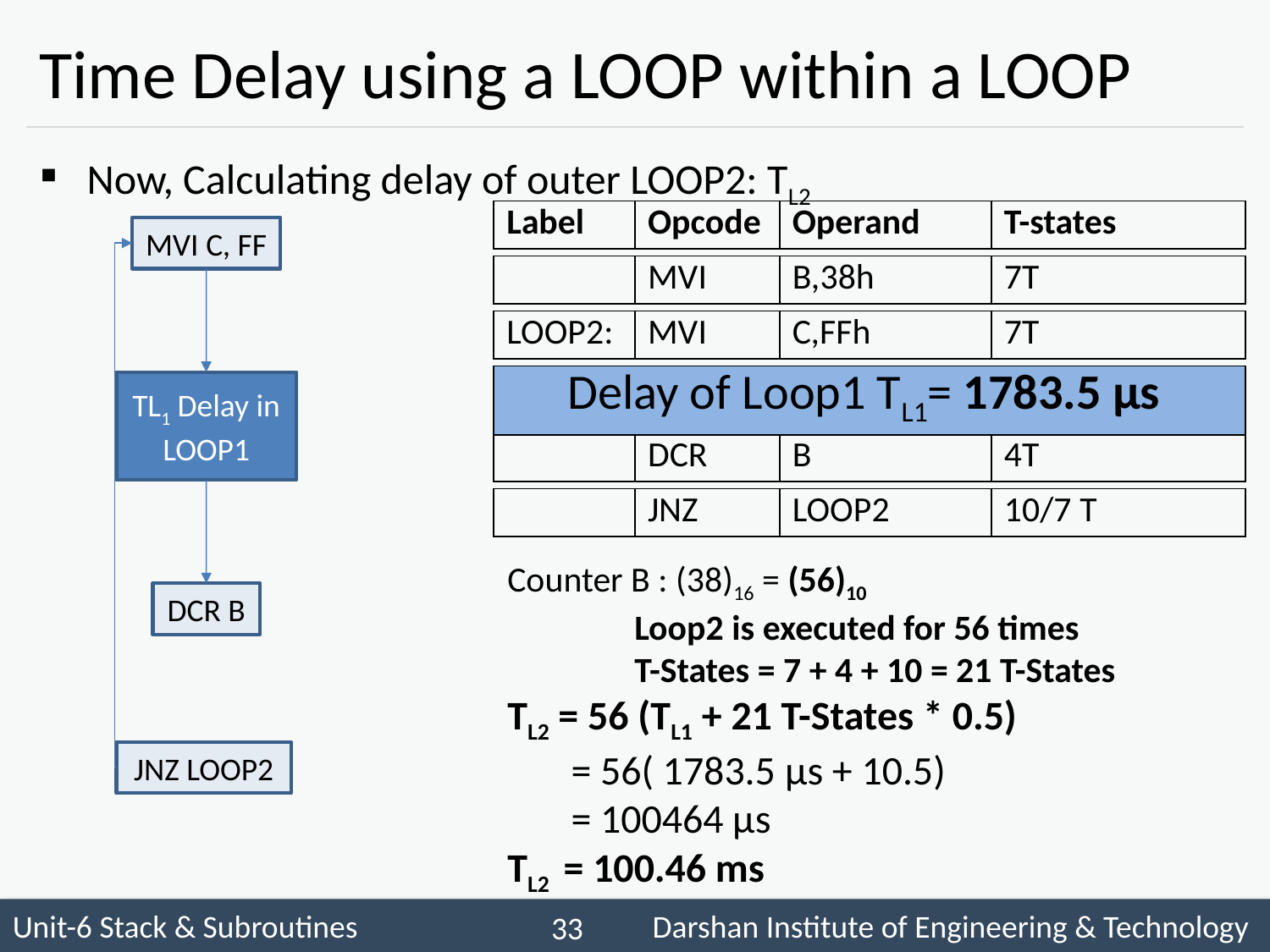

# Time Delay using a LOOP within a LOOP
Now, Calculating delay of outer LOOP2: TL2

| Label | Opcode | Operand | T-states |
| --- | --- | --- | --- |
MVI C, FF
|  | MVI | B,38h | 7T |
| --- | --- | --- | --- |
| LOOP2: | MVI | C,FFh | 7T |
| --- | --- | --- | --- |
| Delay of Loop1 TL1= 1783.5 μs |
| --- |
TL1 Delay in LOOP1
|  | DCR | B | 4T |
| --- | --- | --- | --- |
|  | JNZ | LOOP2 | 10/7 T |
| --- | --- | --- | --- |
Counter B : (38)16 = (56)10
	Loop2 is executed for 56 times
	T-States = 7 + 4 + 10 = 21 T-States
TL2 = 56 (TL1 + 21 T-States * 0.5)
       = 56( 1783.5 μs + 10.5)
       = 100464 μs
TL2  = 100.46 ms
DCR B
JNZ LOOP2
  33